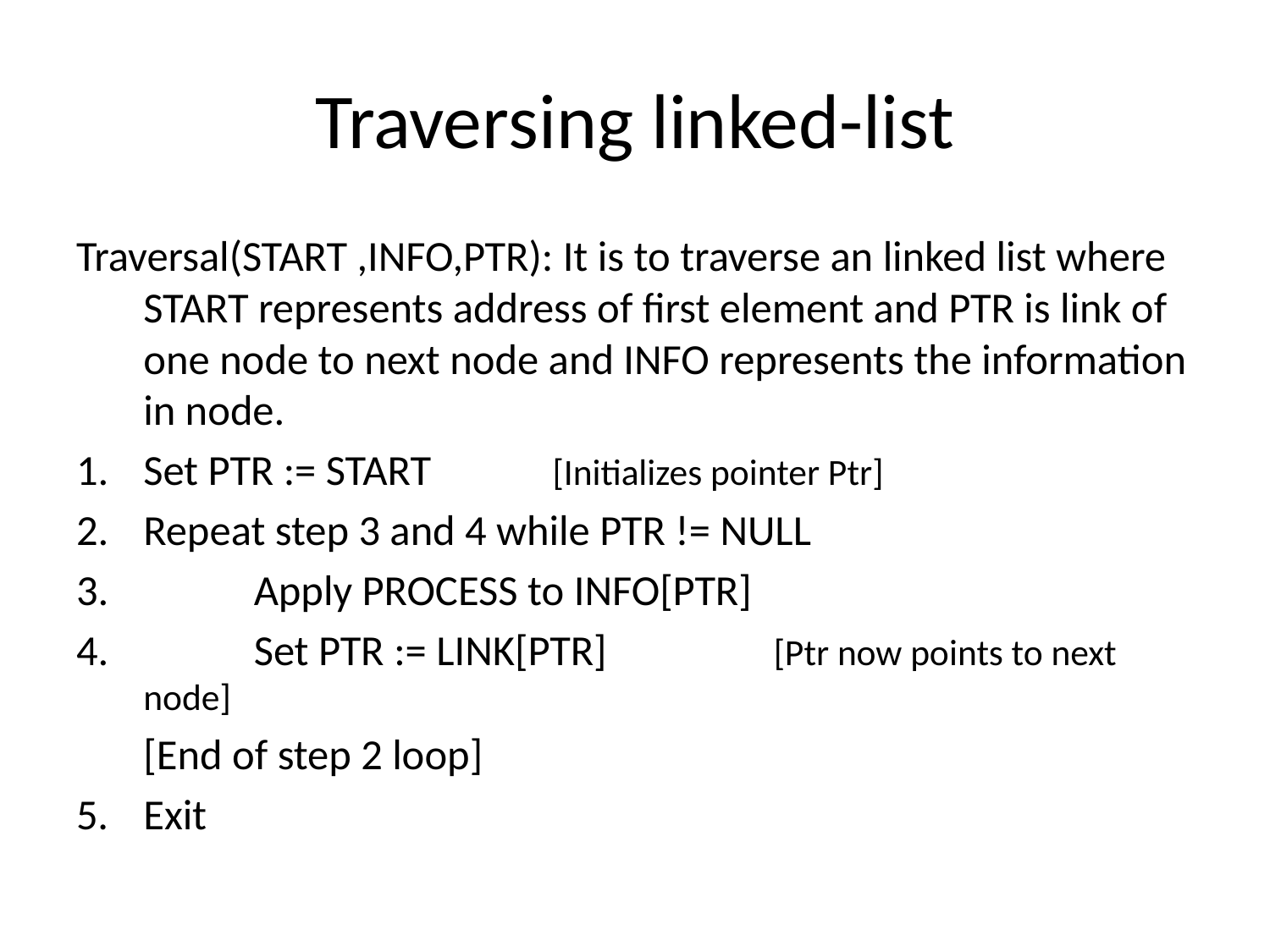

# Traversing linked-list
Traversal(START ,INFO,PTR): It is to traverse an linked list where START represents address of first element and PTR is link of one node to next node and INFO represents the information in node.
Set PTR := START    	        [Initializes pointer Ptr]
Repeat step 3 and 4 while PTR != NULL
 	Apply PROCESS to INFO[PTR]
 	Set PTR := LINK[PTR]	        [Ptr now points to next node]
	[End of step 2 loop]
5.	Exit